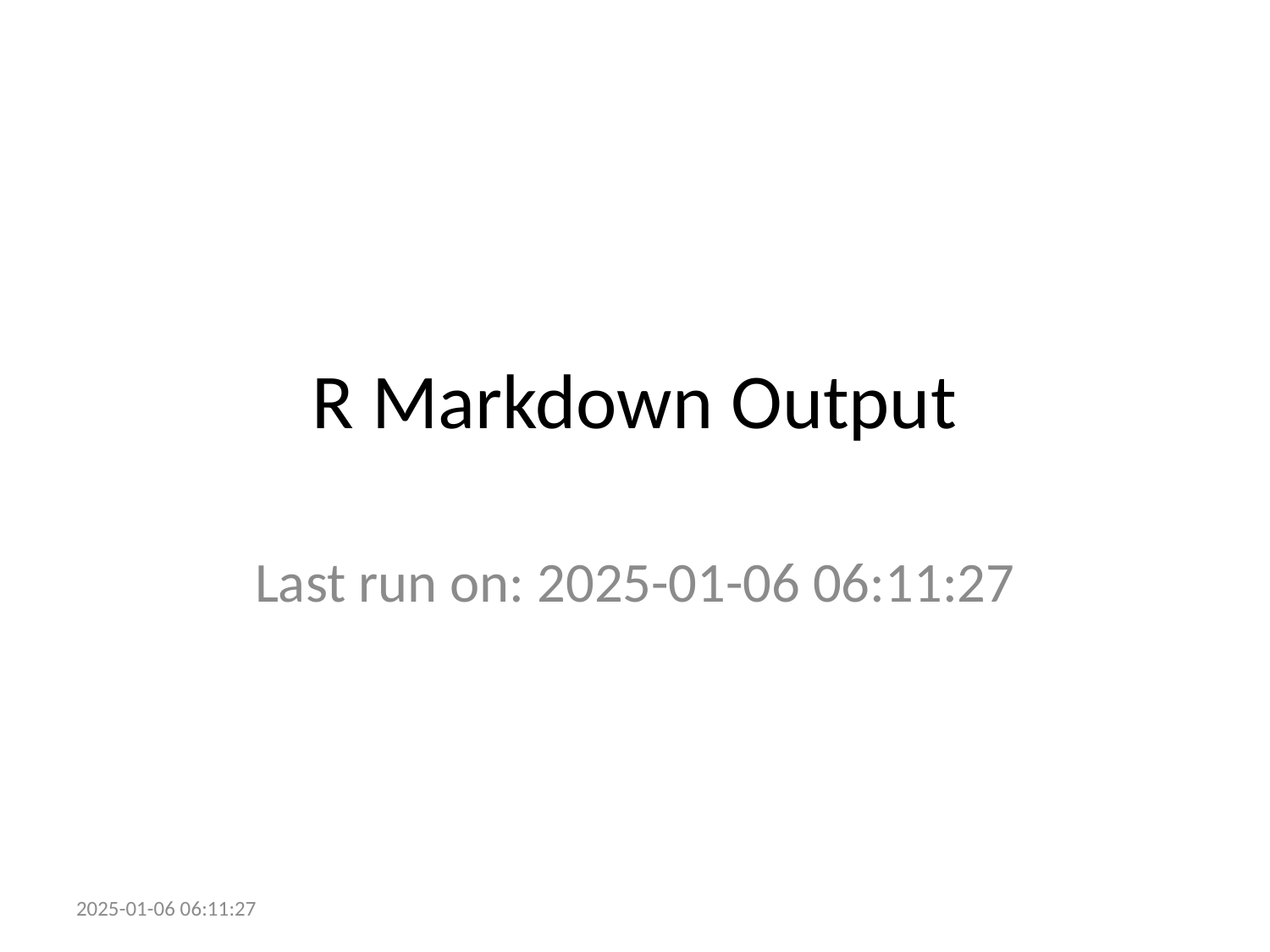

# R Markdown Output
Last run on: 2025-01-06 06:11:27
2025-01-06 06:11:27